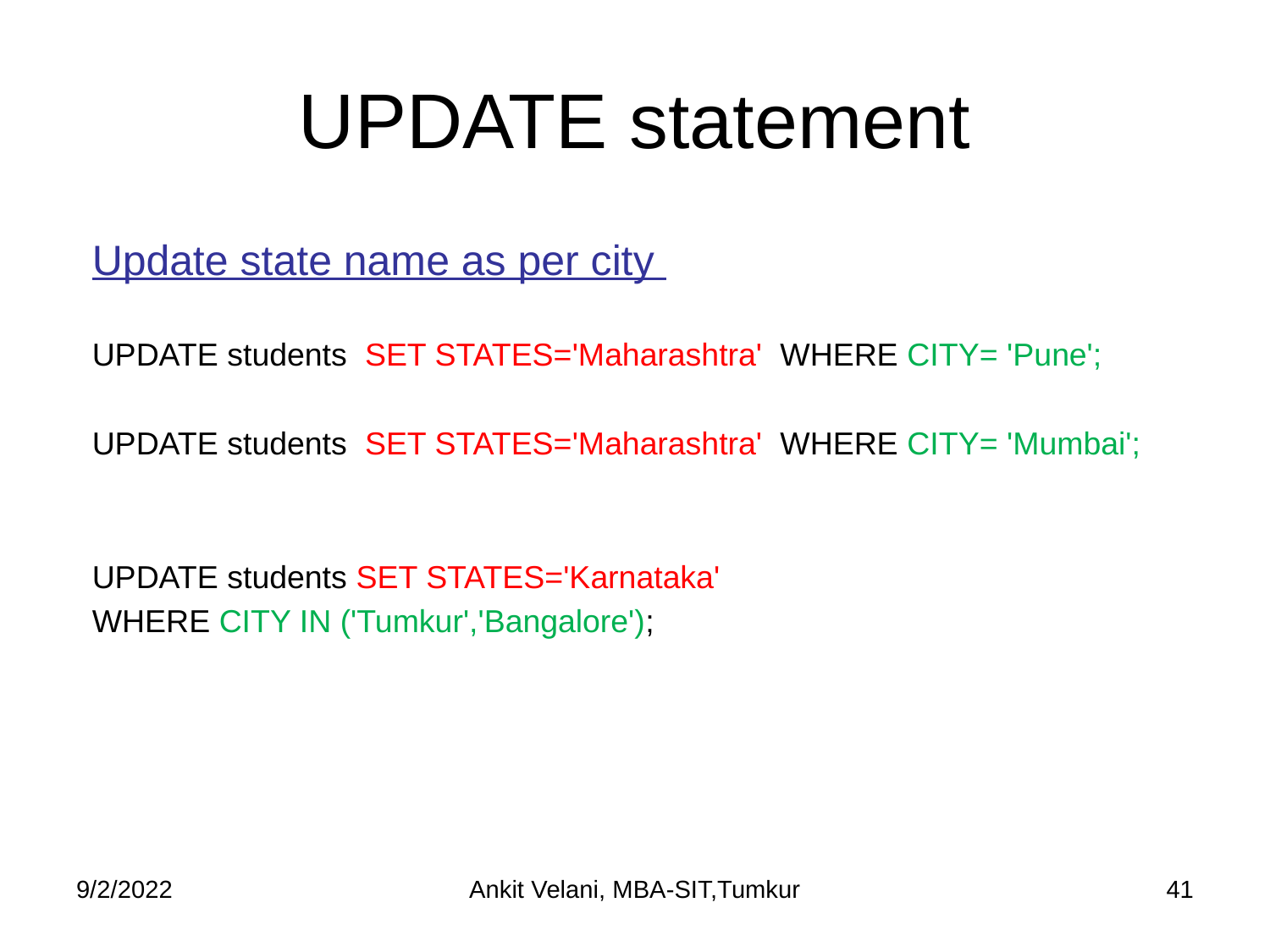

# UPDATE statement
Update state name as per city

UPDATE students  SET STATES='Maharashtra'  WHERE CITY= 'Pune';

UPDATE students  SET STATES='Maharashtra'  WHERE CITY= 'Mumbai';

UPDATE students SET STATES='Karnataka'
WHERE CITY IN ('Tumkur','Bangalore');
9/2/2022
Ankit Velani, MBA-SIT,Tumkur
41